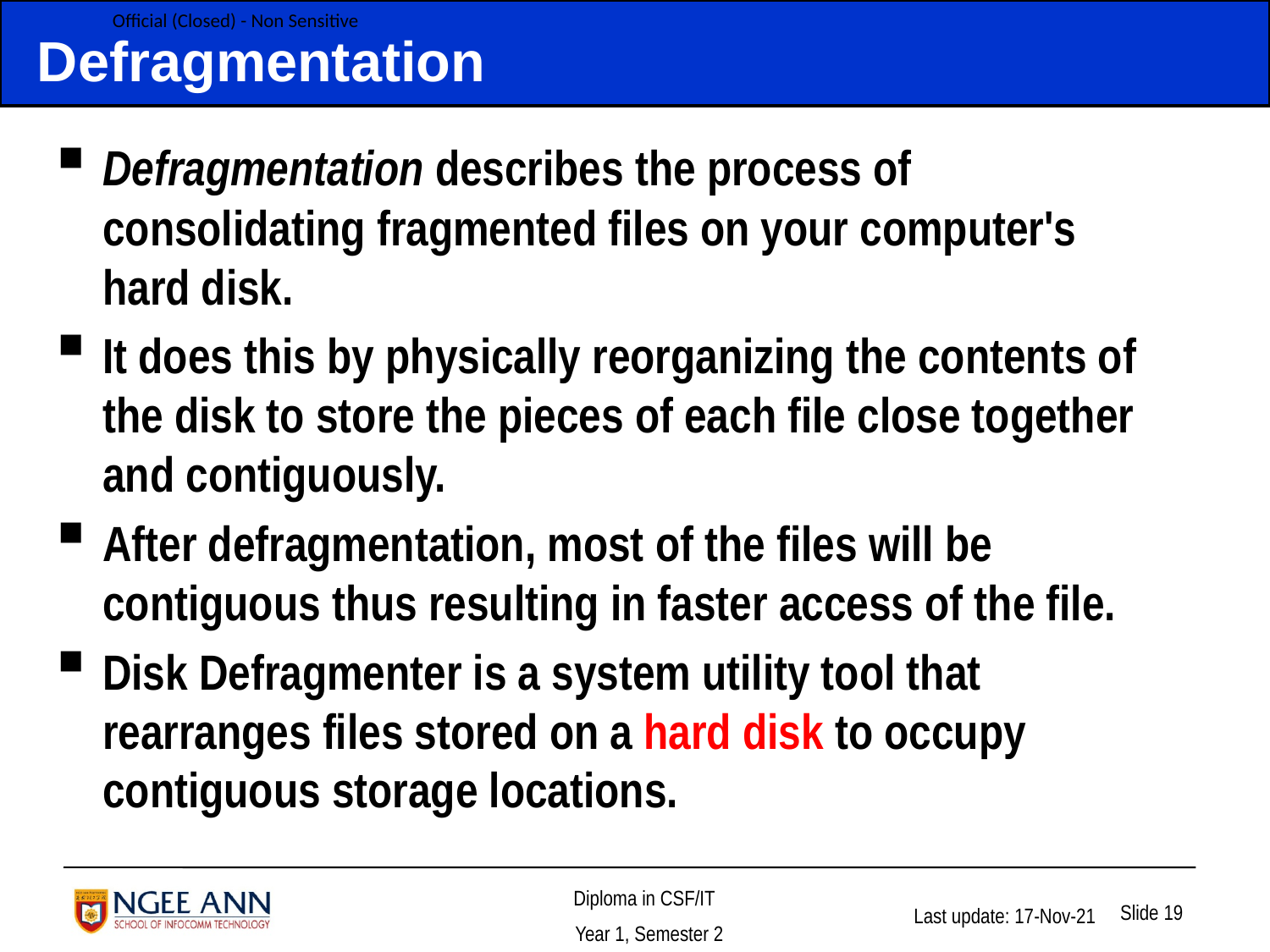

# Defragmentation
Defragmentation describes the process of consolidating fragmented files on your computer's hard disk.
It does this by physically reorganizing the contents of the disk to store the pieces of each file close together and contiguously.
After defragmentation, most of the files will be contiguous thus resulting in faster access of the file.
Disk Defragmenter is a system utility tool that rearranges files stored on a hard disk to occupy contiguous storage locations.

Slide 19